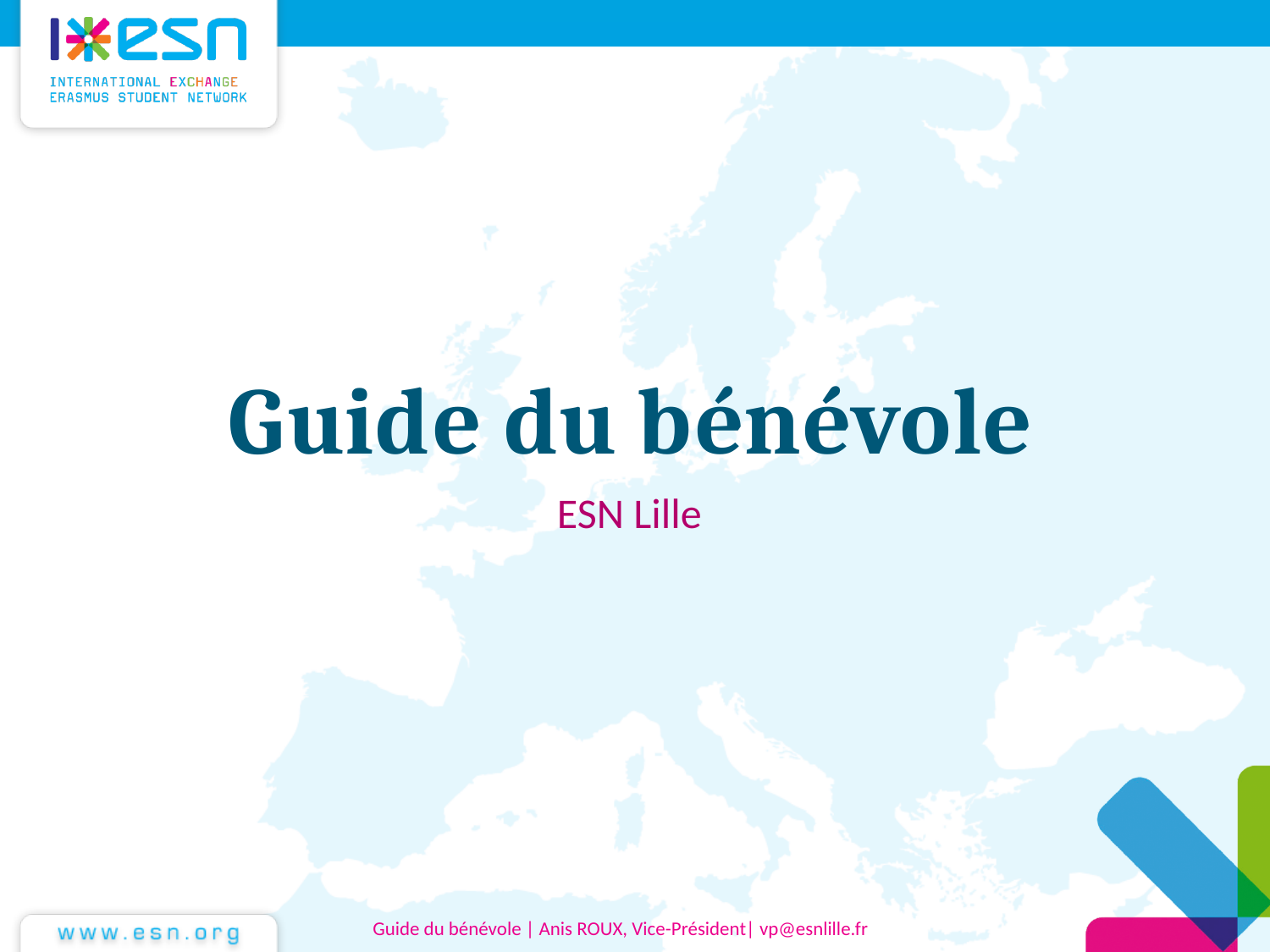

# Guide du bénévole
ESN Lille
Guide du bénévole | Anis ROUX, Vice-Président| vp@esnlille.fr